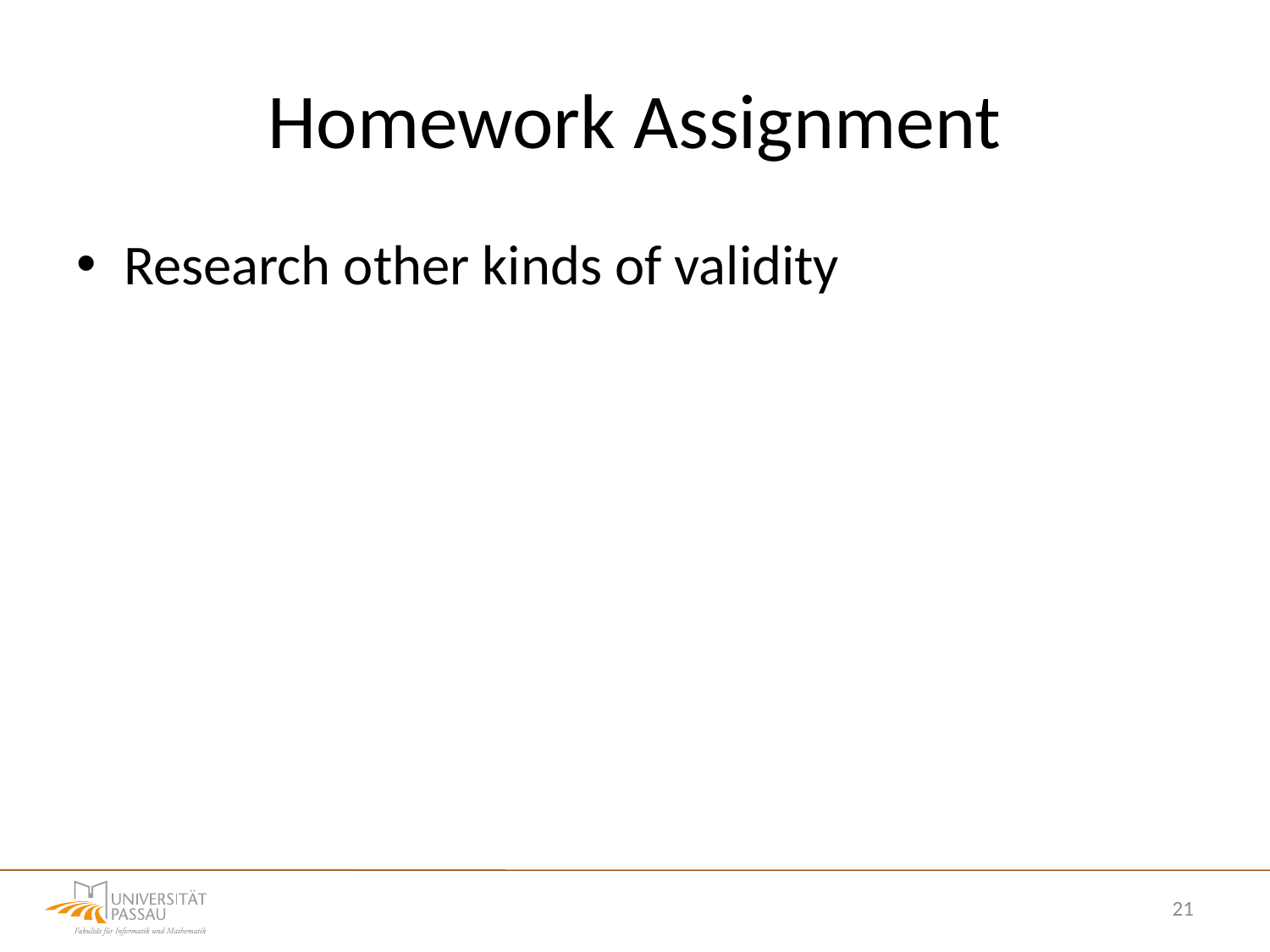

# Homework Assignment
Research other kinds of validity
21